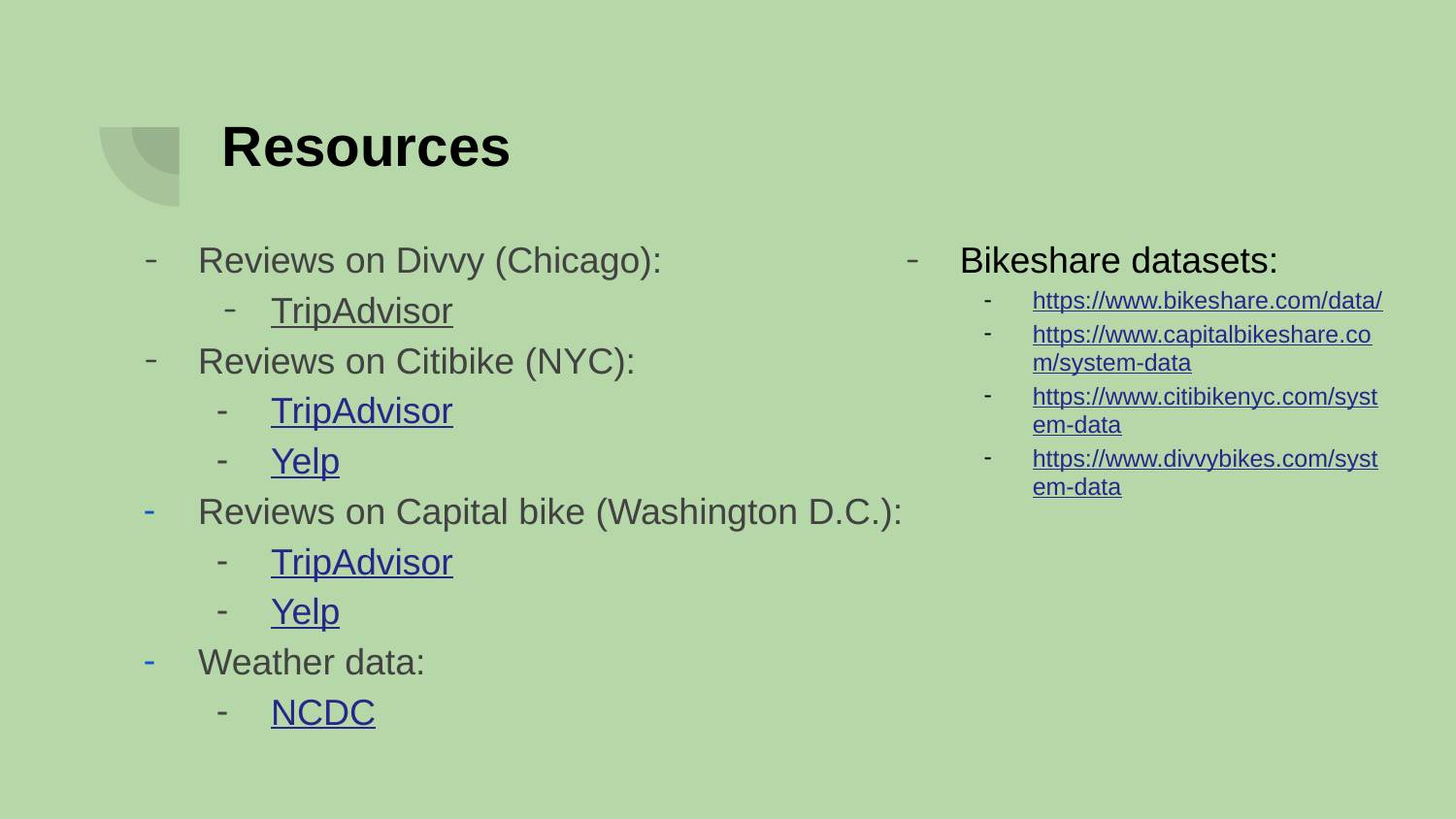

# Resources
Reviews on Divvy (Chicago):
TripAdvisor
Reviews on Citibike (NYC):
TripAdvisor
Yelp
Reviews on Capital bike (Washington D.C.):
TripAdvisor
Yelp
Weather data:
NCDC
Bikeshare datasets:
https://www.bikeshare.com/data/
https://www.capitalbikeshare.com/system-data
https://www.citibikenyc.com/system-data
https://www.divvybikes.com/system-data